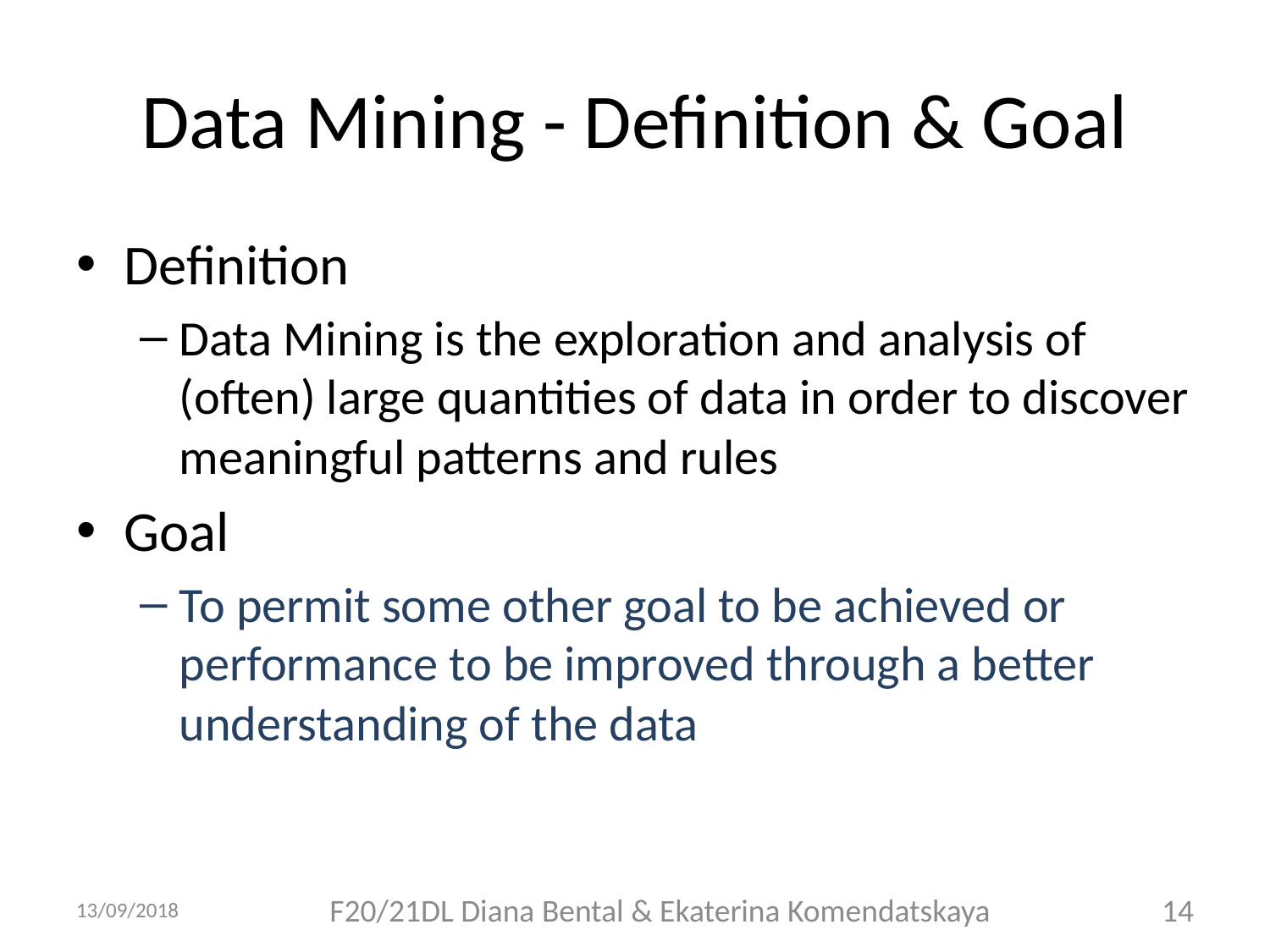

# Data Mining - Definition & Goal
Definition
Data Mining is the exploration and analysis of (often) large quantities of data in order to discover meaningful patterns and rules
Goal
To permit some other goal to be achieved or performance to be improved through a better understanding of the data
13/09/2018
F20/21DL Diana Bental & Ekaterina Komendatskaya
14